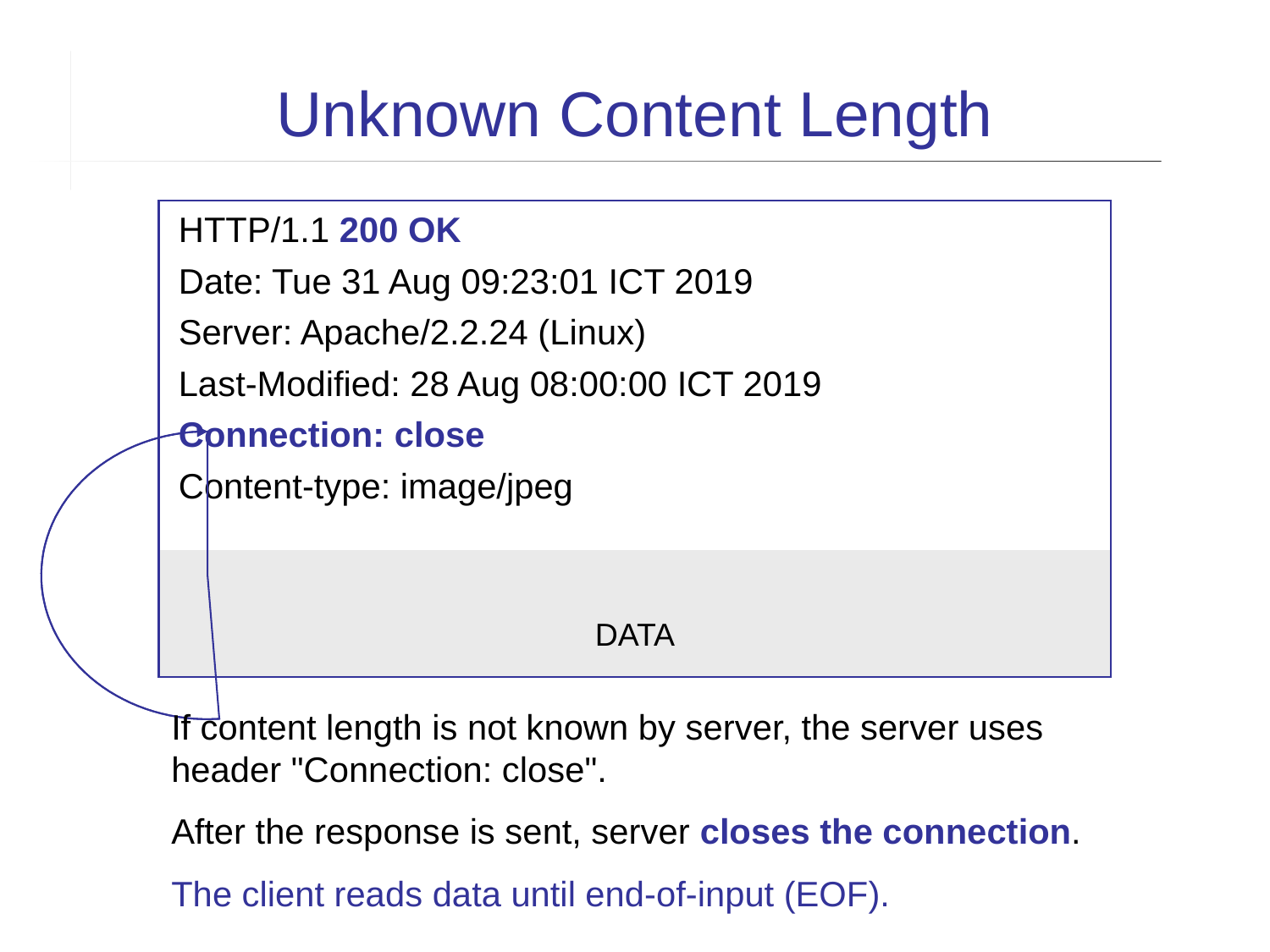

Unknown Content Length
HTTP/1.1 200 OK
Date: Tue 31 Aug 09:23:01 ICT 2019
Server: Apache/2.2.24 (Linux)
Last-Modified: 28 Aug 08:00:00 ICT 2019
Connection: close
Content-type: image/jpeg

DATA
If content length is not known by server, the server uses header "Connection: close".
After the response is sent, server closes the connection.
The client reads data until end-of-input (EOF).